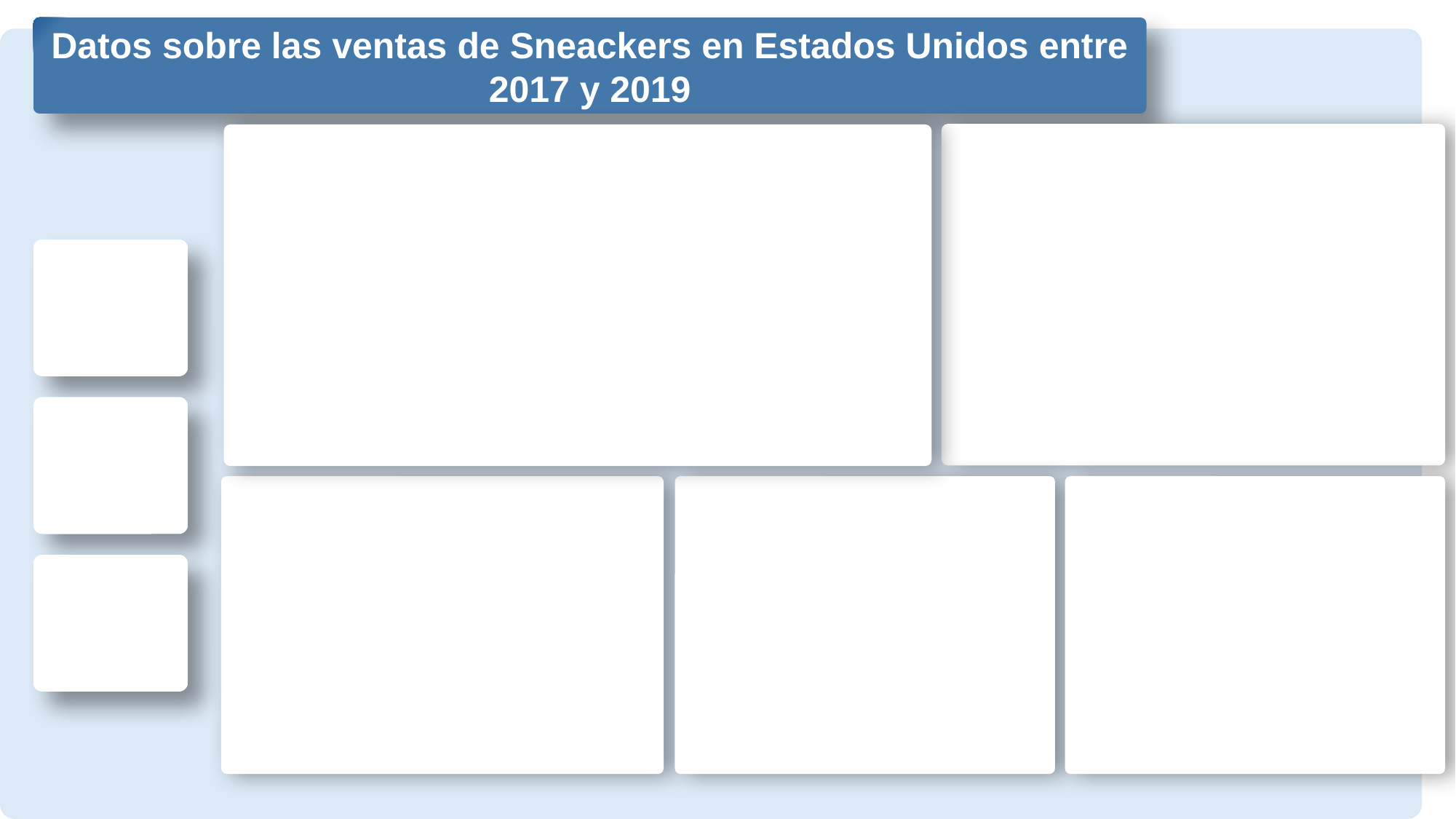

Datos sobre las ventas de Sneackers en Estados Unidos entre 2017 y 2019